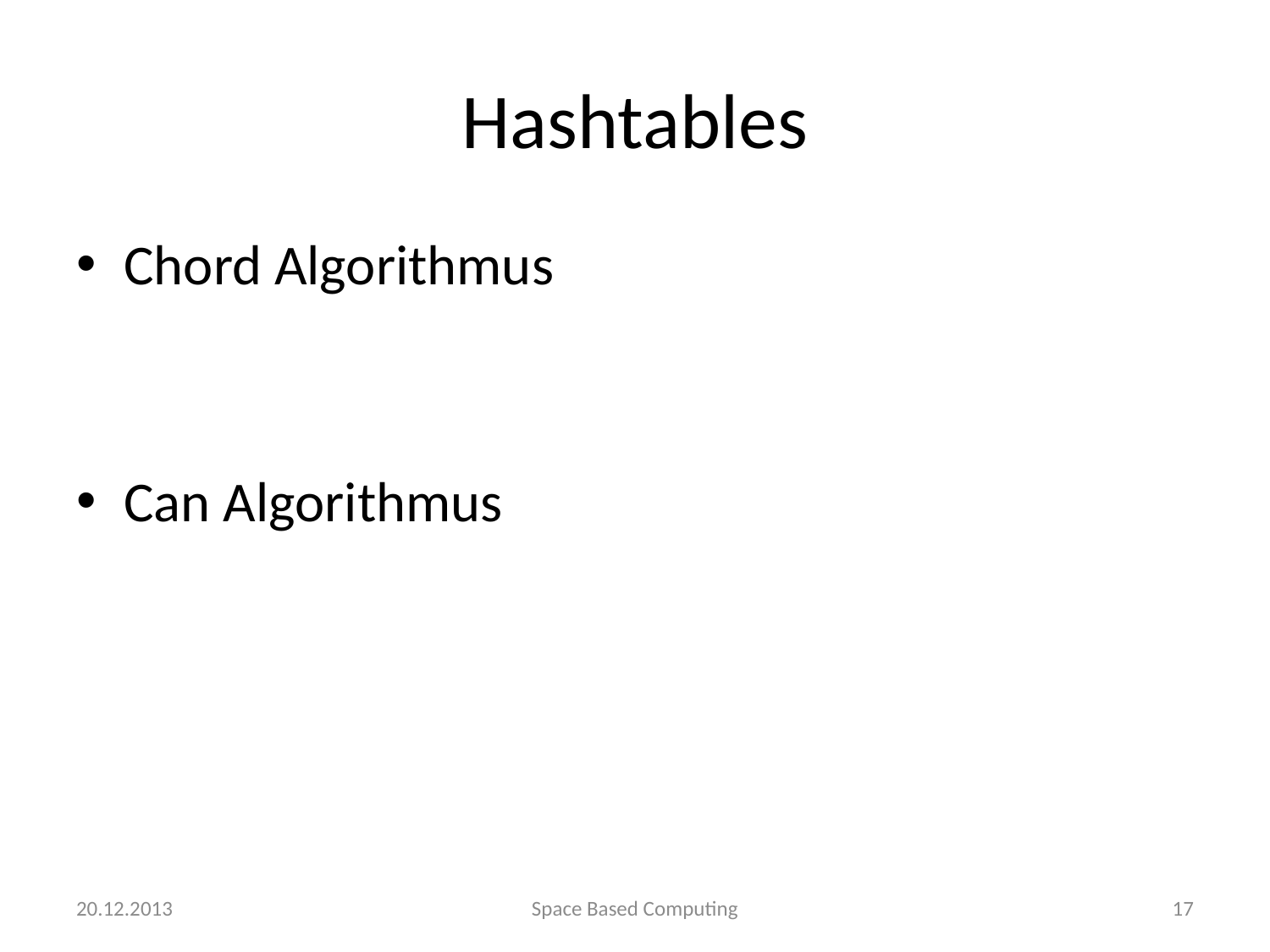

# Hashtables
Chord Algorithmus

Can Algorithmus
20.12.2013
Space Based Computing
17